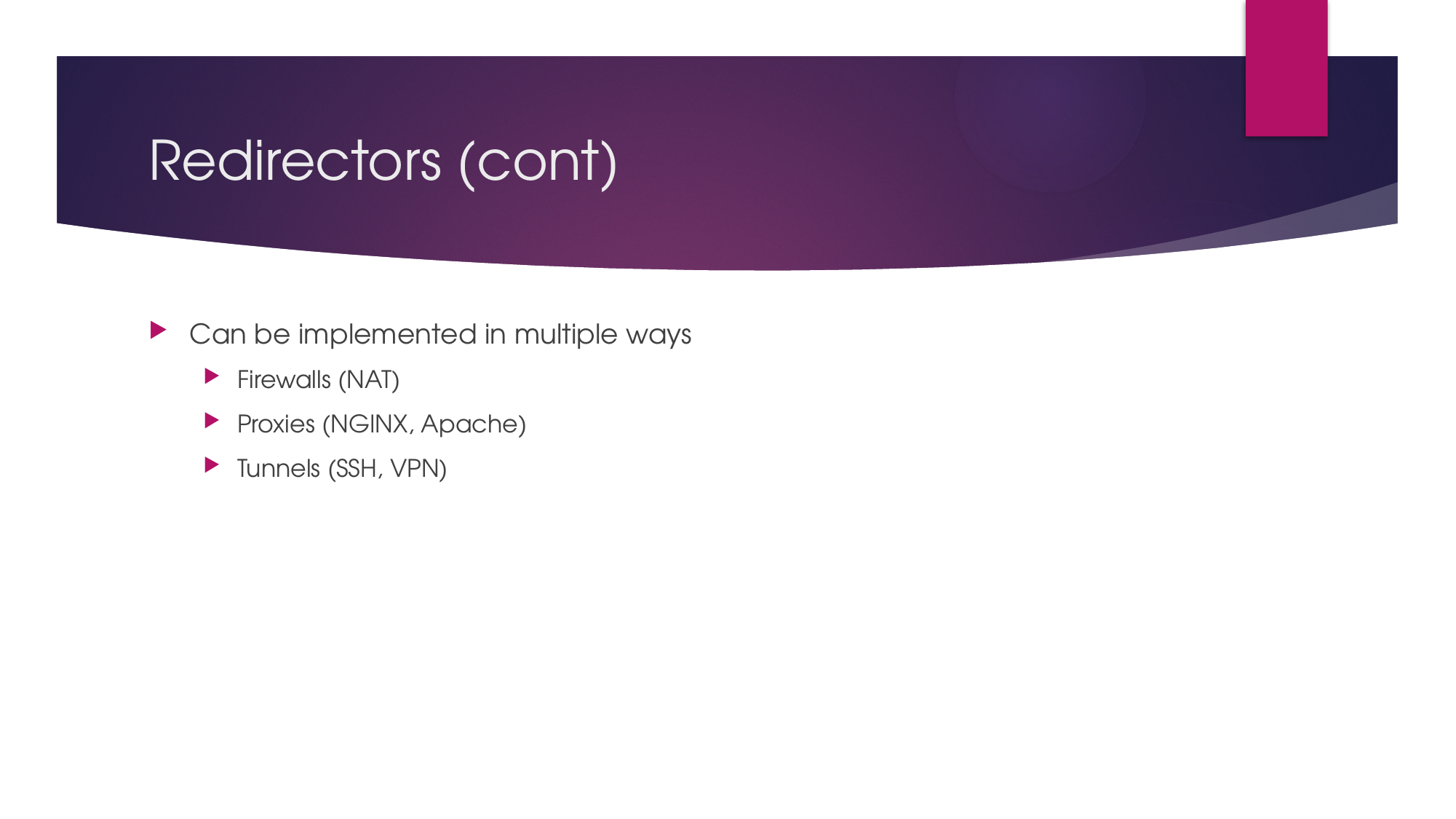

# Redirectors (cont)
Can be implemented in multiple ways
Firewalls (NAT)
Proxies (NGINX, Apache)
Tunnels (SSH, VPN)